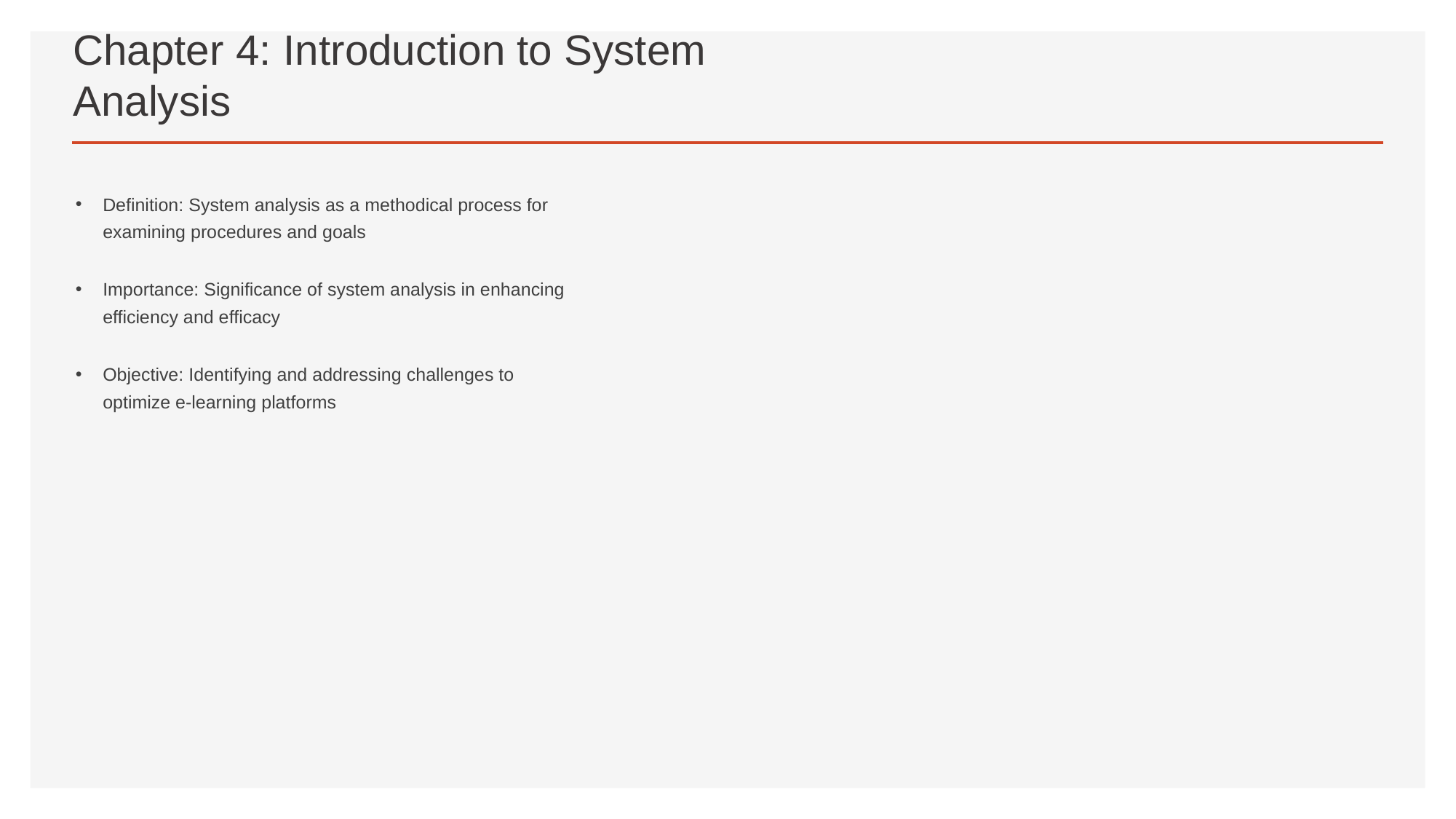

# Chapter 4: Introduction to System Analysis
Definition: System analysis as a methodical process for examining procedures and goals
Importance: Significance of system analysis in enhancing efficiency and efficacy
Objective: Identifying and addressing challenges to optimize e-learning platforms